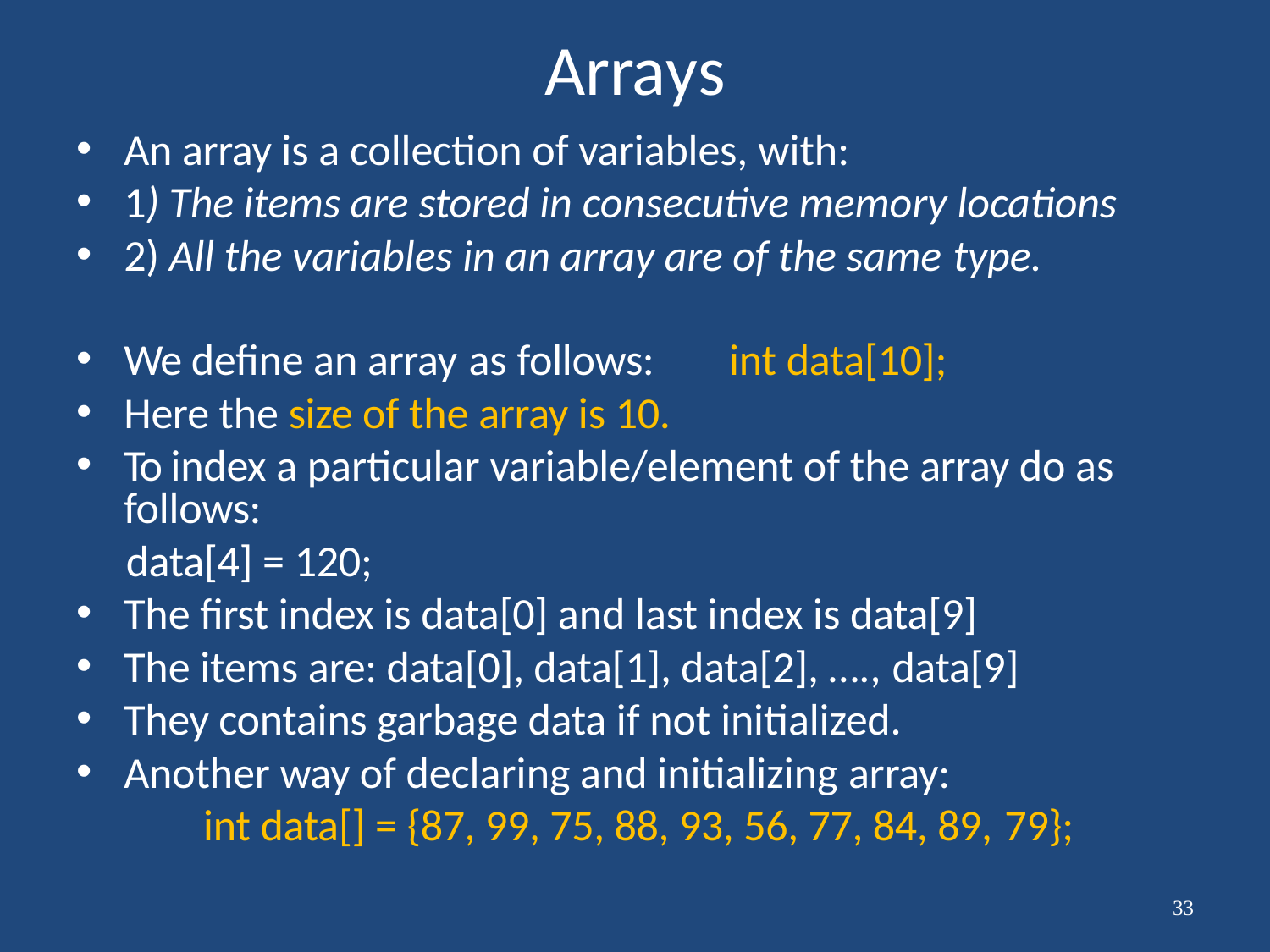

# Arrays
An array is a collection of variables, with:
1) The items are stored in consecutive memory locations
2) All the variables in an array are of the same type.

We define an array as follows:	int data[10];
Here the size of the array is 10.
To index a particular variable/element of the array do as  follows:
data[4] = 120;
The first index is data[0] and last index is data[9]
The items are: data[0], data[1], data[2], …., data[9]
They contains garbage data if not initialized.
Another way of declaring and initializing array:
int data[] = {87, 99, 75, 88, 93, 56, 77, 84, 89, 79};
33